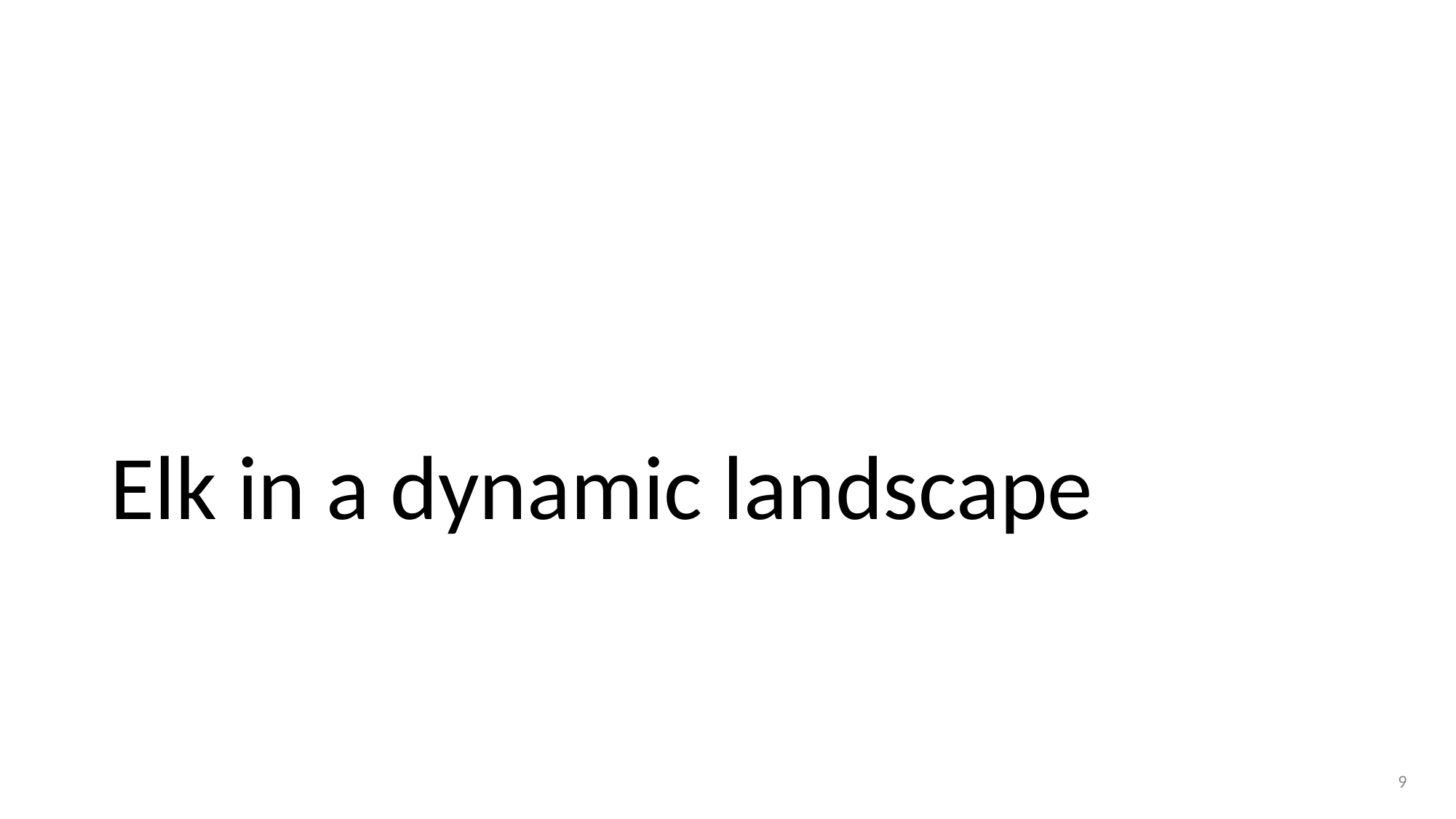

# Elk in a dynamic landscape

9